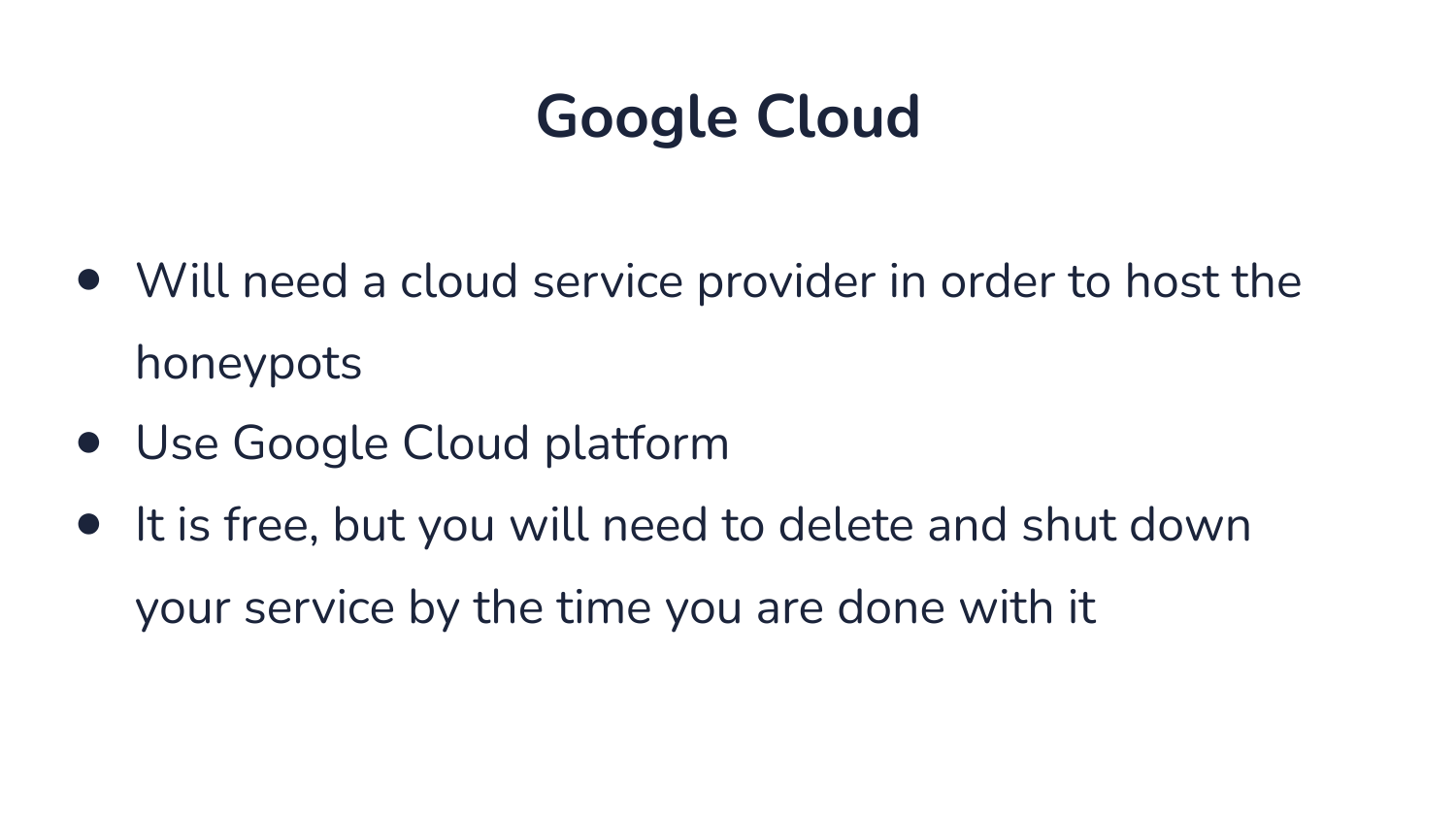

Google Cloud
Will need a cloud service provider in order to host the honeypots
Use Google Cloud platform
It is free, but you will need to delete and shut down your service by the time you are done with it